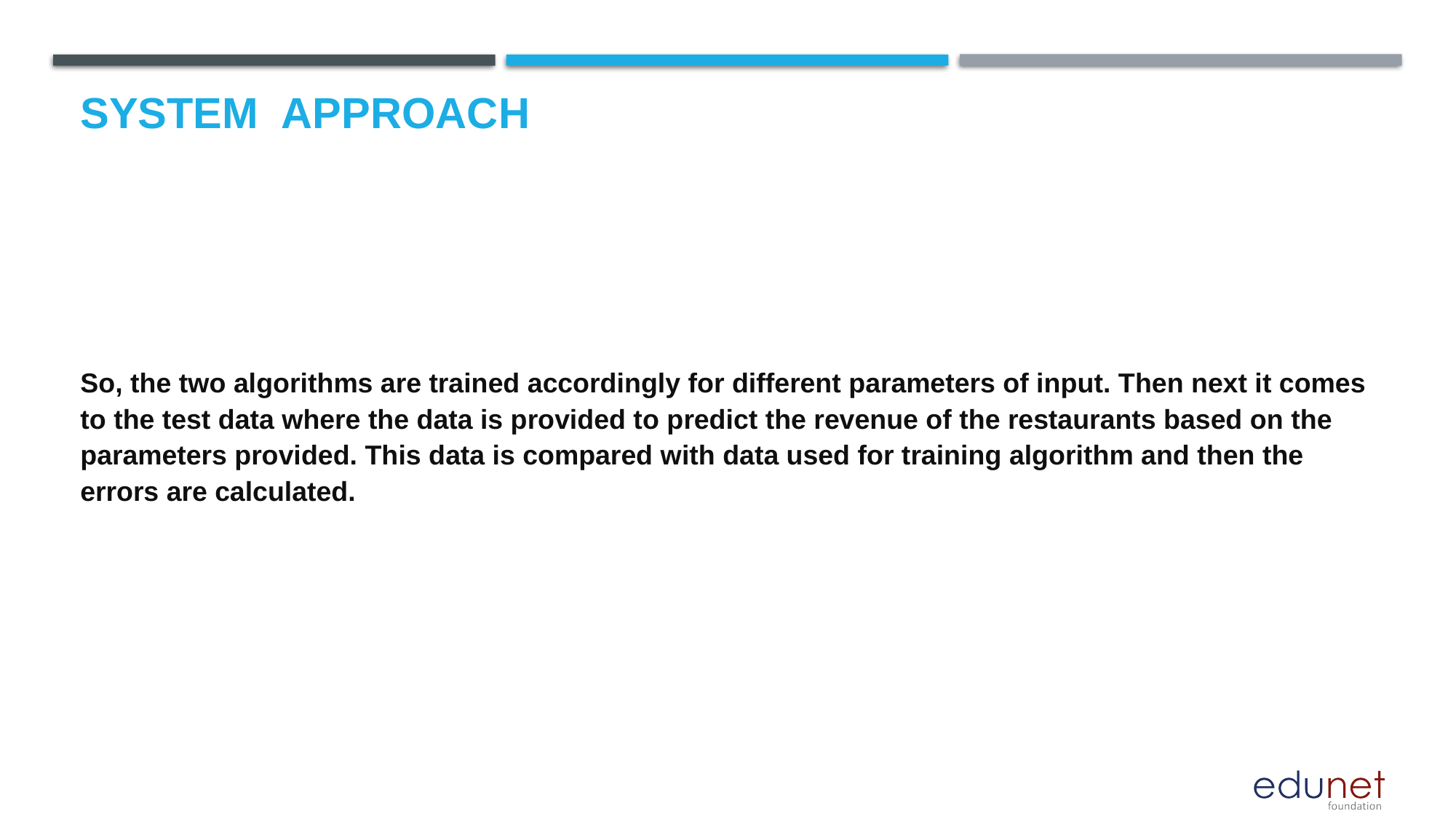

# System  Approach
So, the two algorithms are trained accordingly for different parameters of input. Then next it comes to the test data where the data is provided to predict the revenue of the restaurants based on the parameters provided. This data is compared with data used for training algorithm and then the errors are calculated.